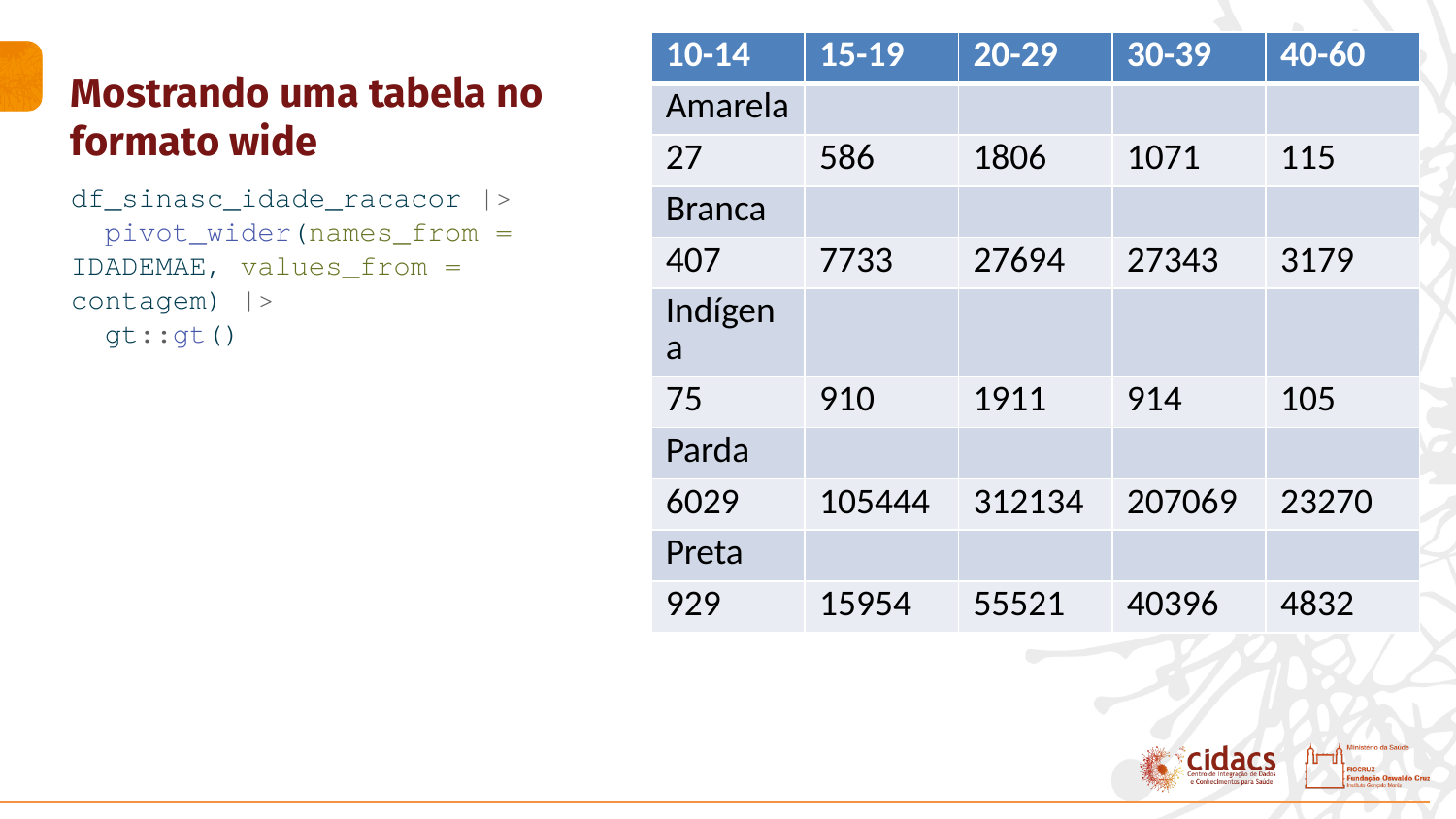

| 10-14 | 15-19 | 20-29 | 30-39 | 40-60 |
| --- | --- | --- | --- | --- |
| Amarela |  |  |  |  |
| 27 | 586 | 1806 | 1071 | 115 |
| Branca |  |  |  |  |
| 407 | 7733 | 27694 | 27343 | 3179 |
| Indígena |  |  |  |  |
| 75 | 910 | 1911 | 914 | 105 |
| Parda |  |  |  |  |
| 6029 | 105444 | 312134 | 207069 | 23270 |
| Preta |  |  |  |  |
| 929 | 15954 | 55521 | 40396 | 4832 |
# Mostrando uma tabela no formato wide
df_sinasc_idade_racacor |>
  pivot_wider(names_from = IDADEMAE, values_from = contagem) |>
  gt::gt()